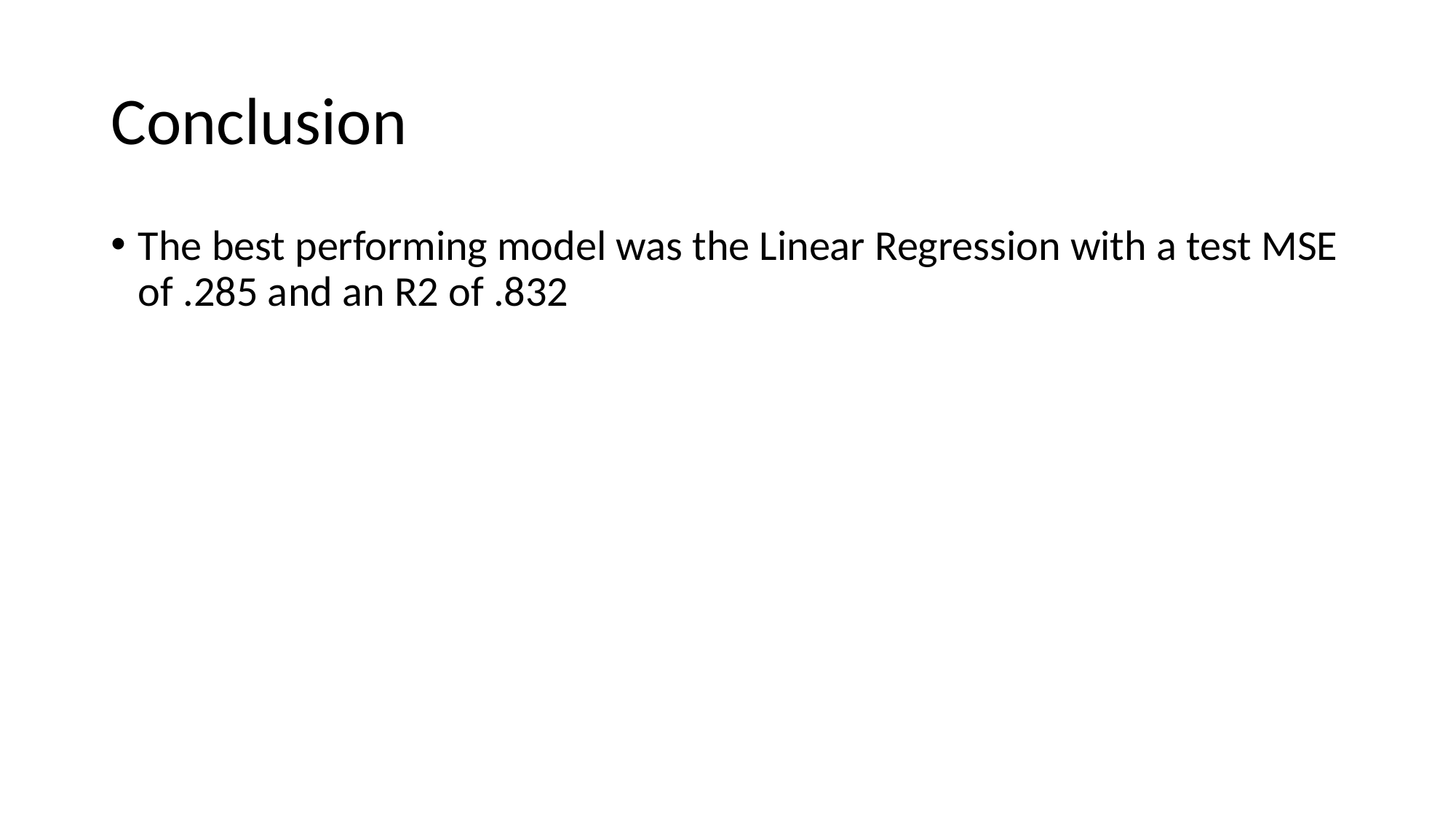

# Conclusion
The best performing model was the Linear Regression with a test MSE of .285 and an R2 of .832